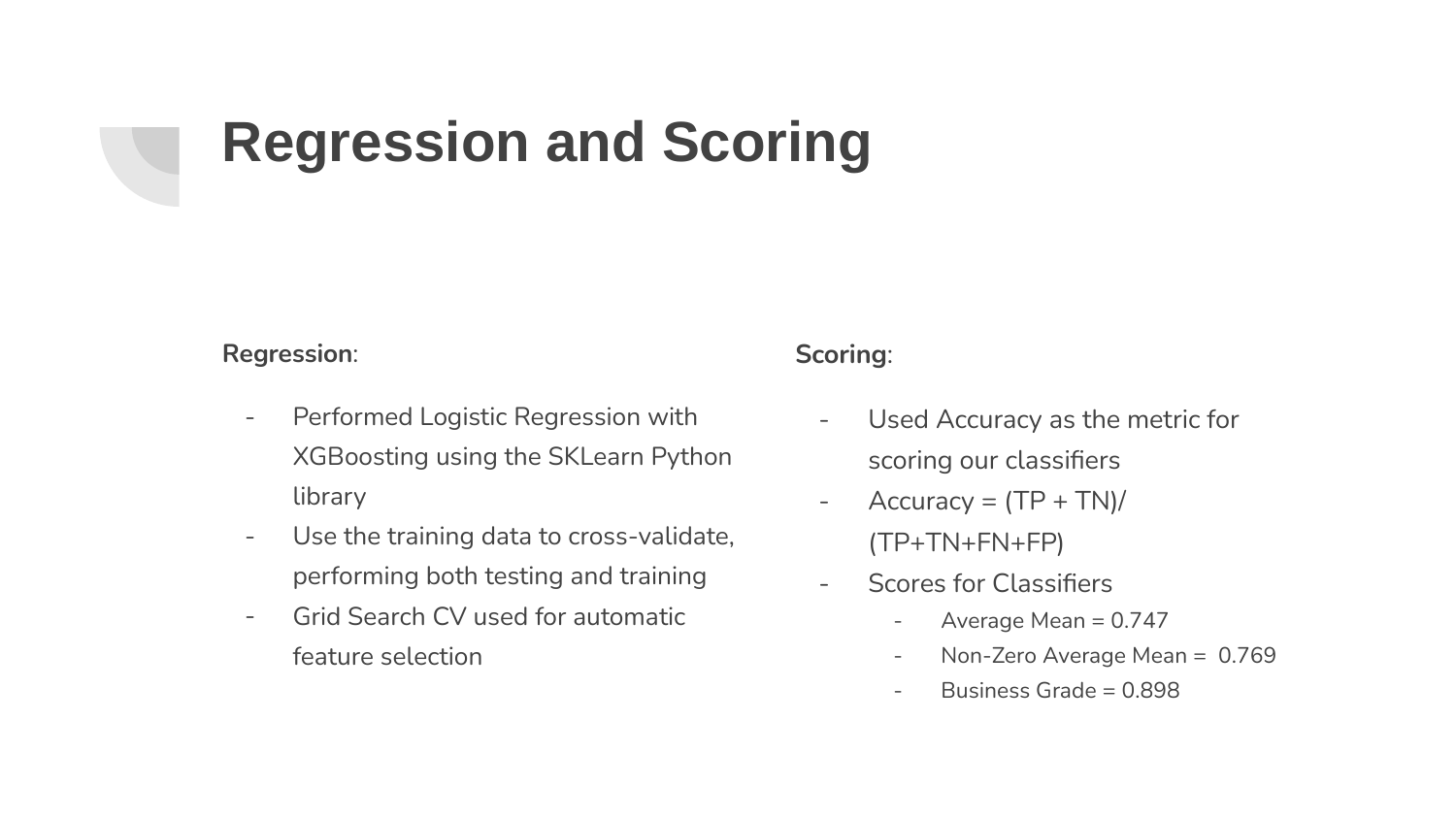

# Regression and Scoring
Regression:
Performed Logistic Regression with XGBoosting using the SKLearn Python library
Use the training data to cross-validate, performing both testing and training
Grid Search CV used for automatic feature selection
Scoring:
Used Accuracy as the metric for scoring our classifiers
Accuracy = (TP + TN)/ (TP+TN+FN+FP)
Scores for Classifiers
Average Mean = 0.747
Non-Zero Average Mean =  0.769
Business Grade = 0.898